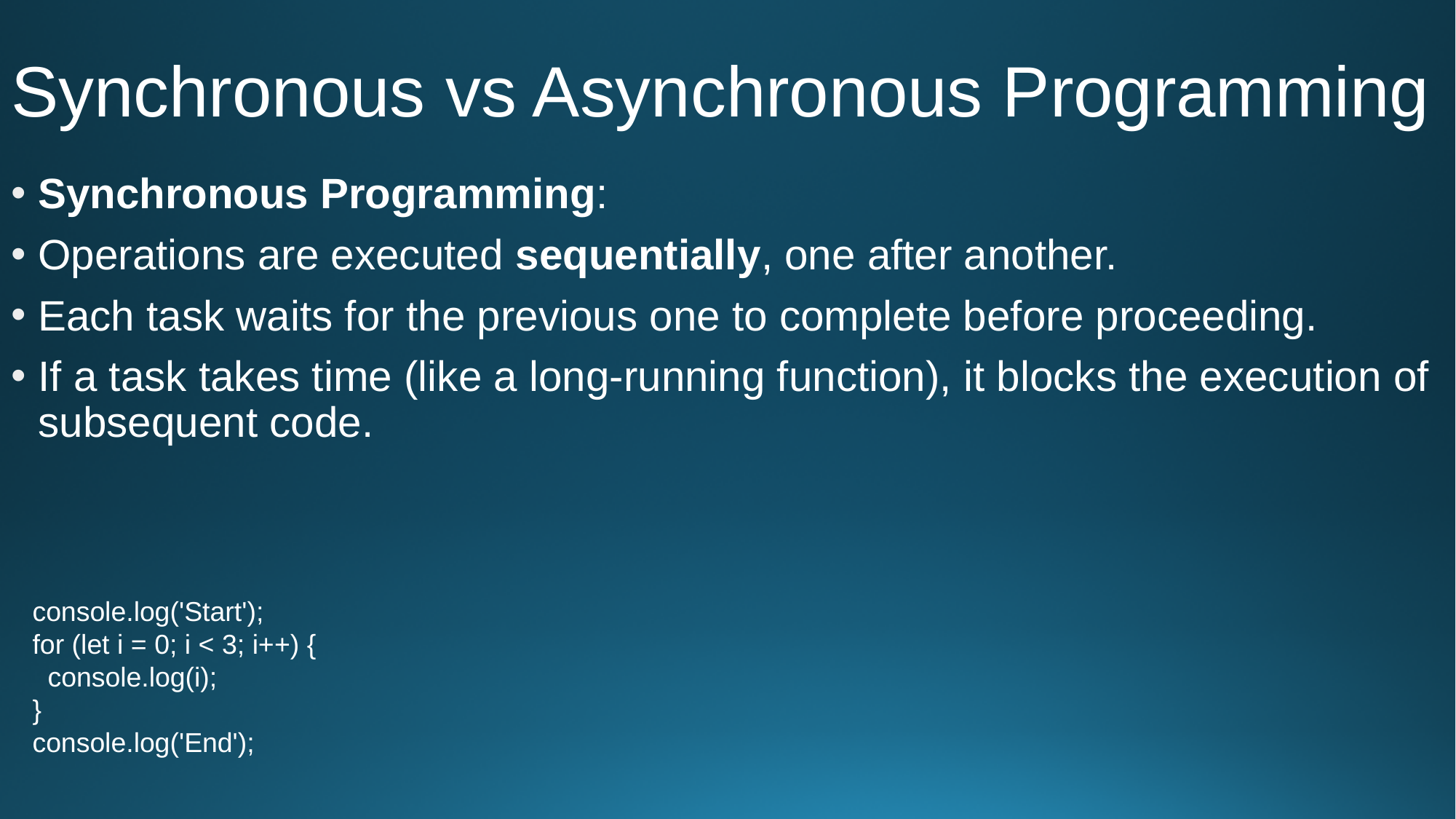

# Synchronous vs Asynchronous Programming
Synchronous Programming:
Operations are executed sequentially, one after another.
Each task waits for the previous one to complete before proceeding.
If a task takes time (like a long-running function), it blocks the execution of subsequent code.

console.log('Start');
for (let i = 0; i < 3; i++) {
  console.log(i);
}
console.log('End');